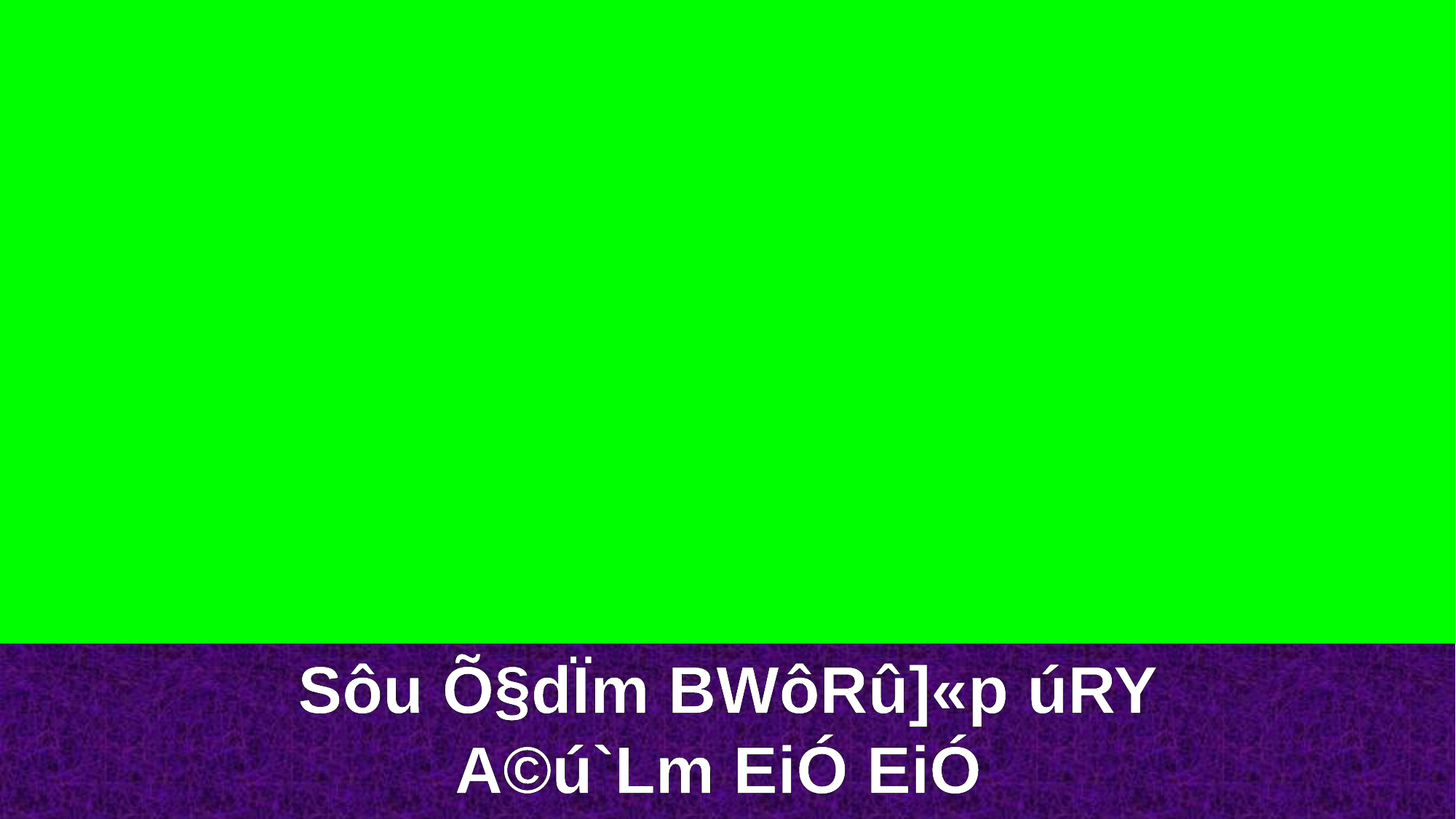

Sôu Õ§dÏm BWôRû]«p úRY A©ú`Lm EiÓ EiÓ